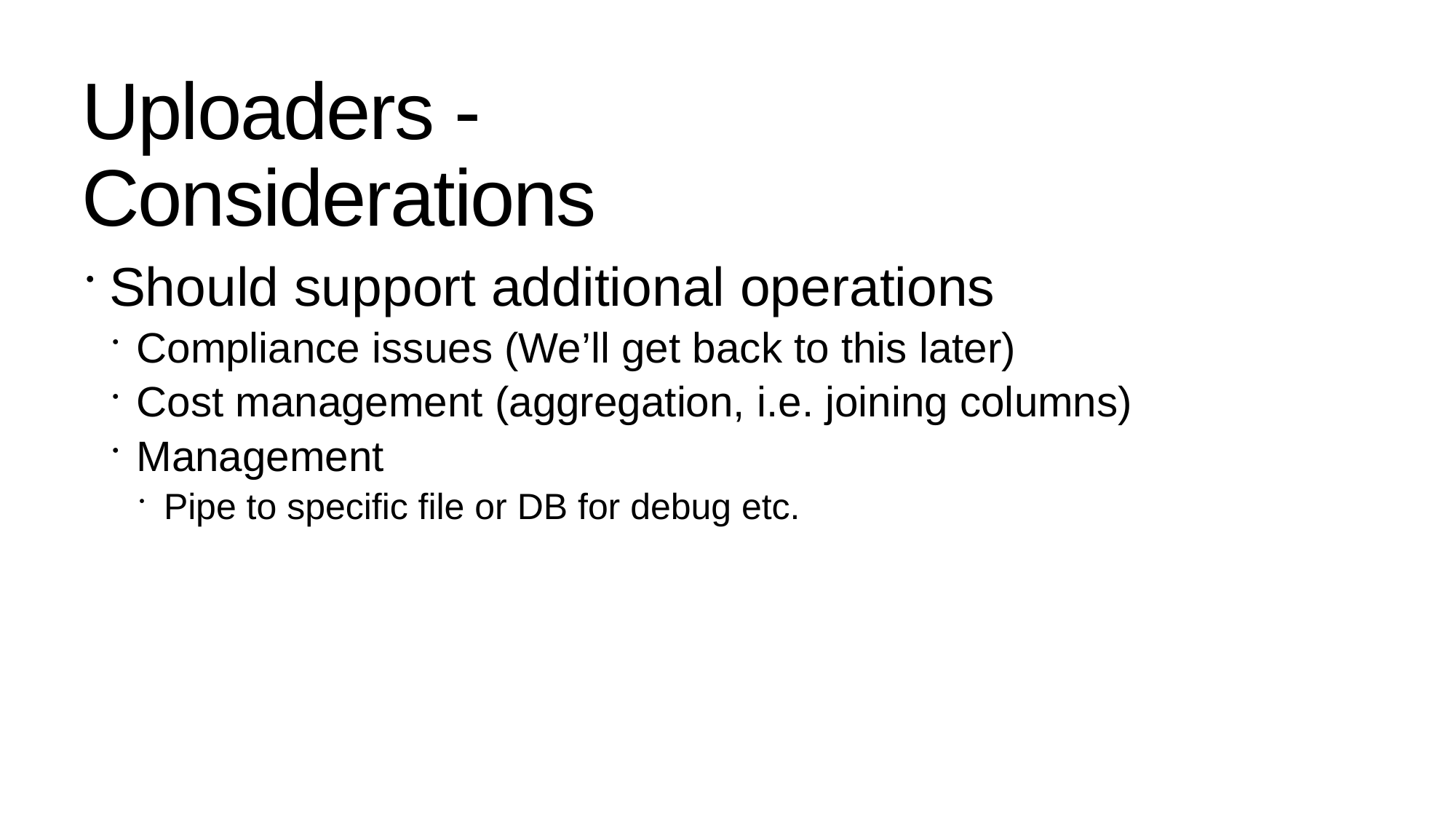

Uploaders - Considerations
Should support additional operations
Compliance issues (We’ll get back to this later)
Cost management (aggregation, i.e. joining columns)
Management
Pipe to specific file or DB for debug etc.